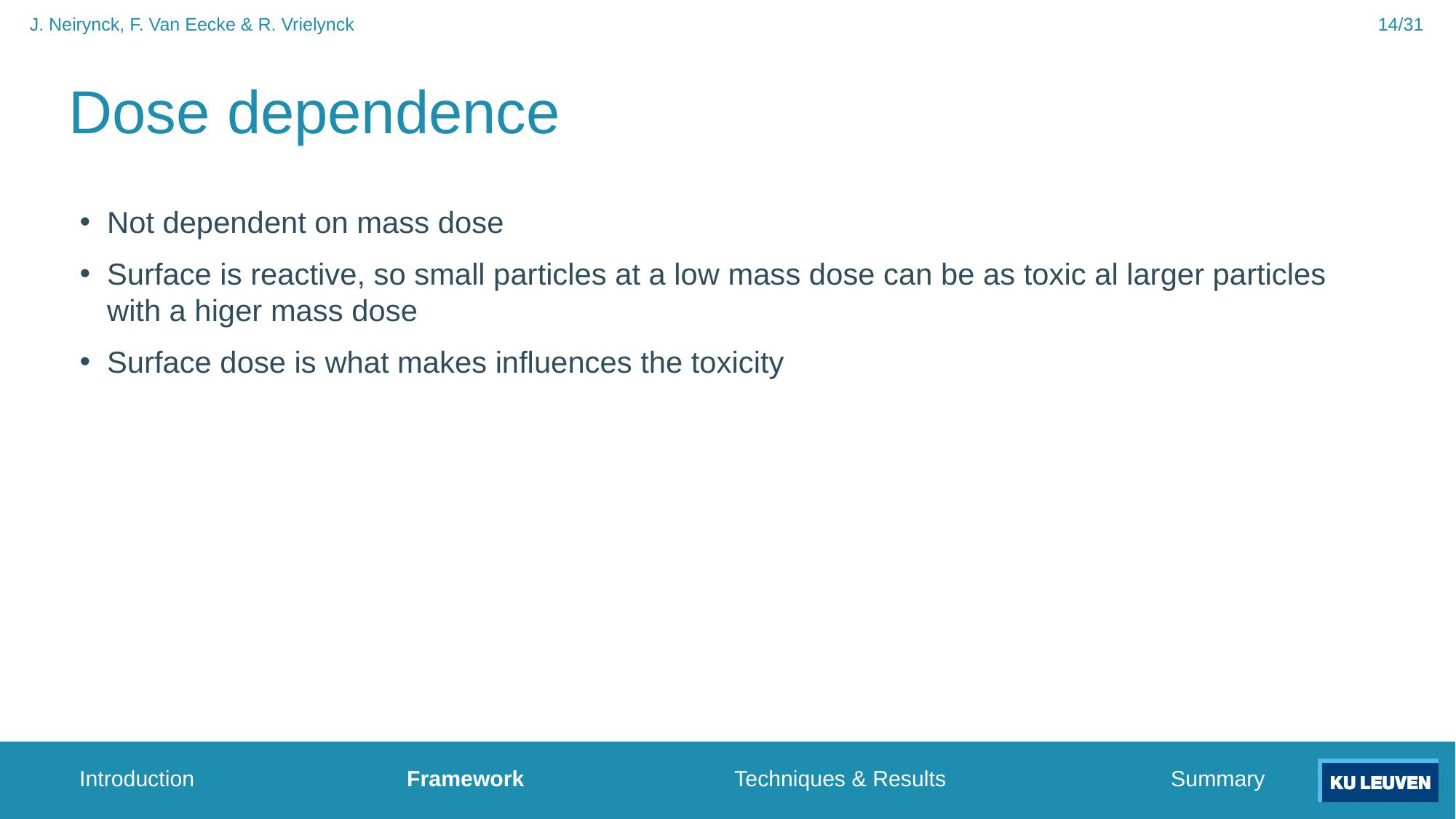

14/31
J. Neirynck, F. Van Eecke & R. Vrielynck
# Dose dependence
Not dependent on mass dose
Surface is reactive, so small particles at a low mass dose can be as toxic al larger particles with a higer mass dose
Surface dose is what makes influences the toxicity
Introduction		Framework		Techniques & Results			Summary